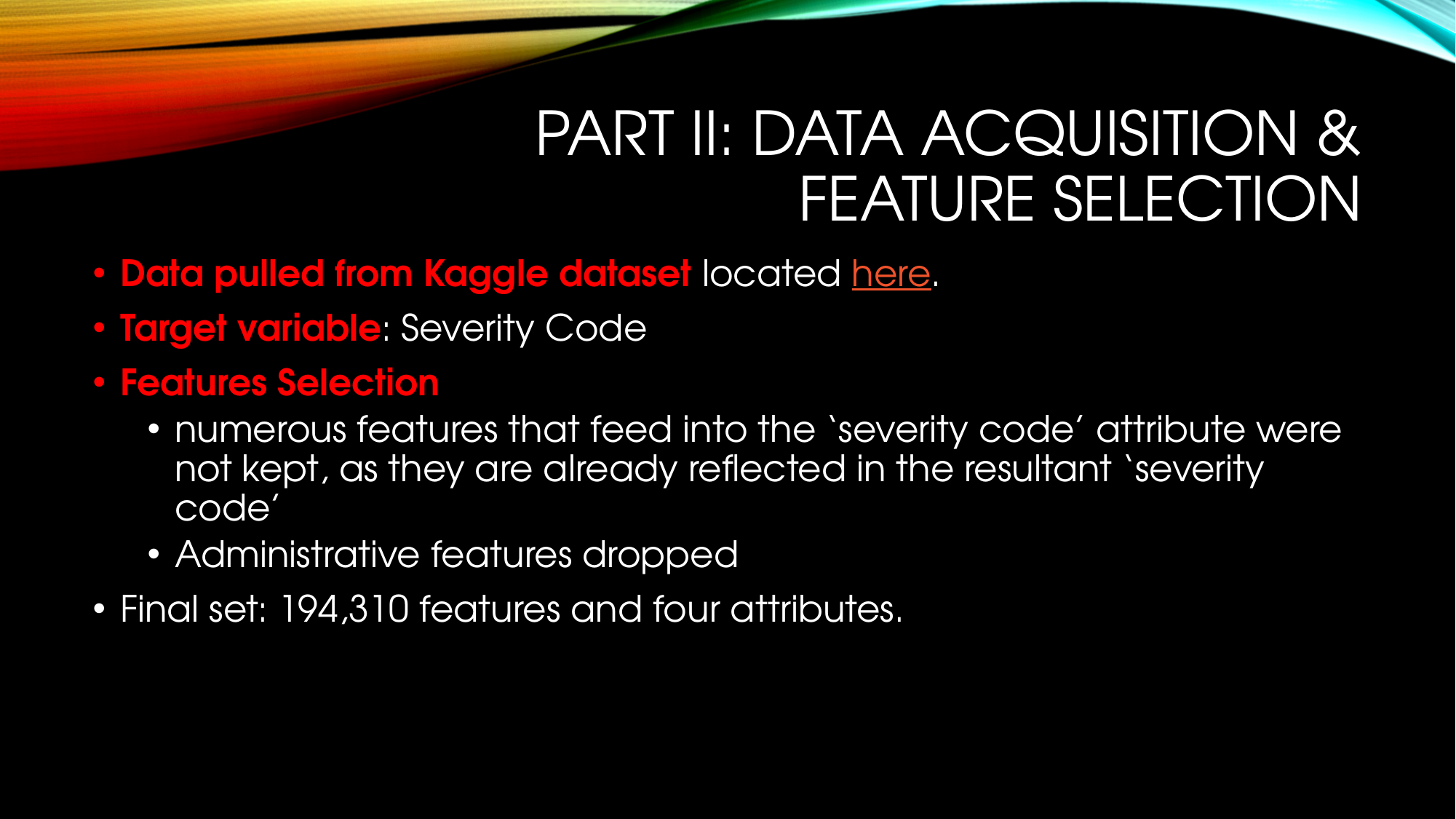

# Part II: Data Acquisition & feature selection
Data pulled from Kaggle dataset located ​here​.
Target variable: Severity Code
Features Selection
numerous features that feed into the ‘severity code’ attribute were not kept, as they are already reflected in the resultant ‘severity code’
Administrative features dropped
Final set: 194,310 features and four attributes.